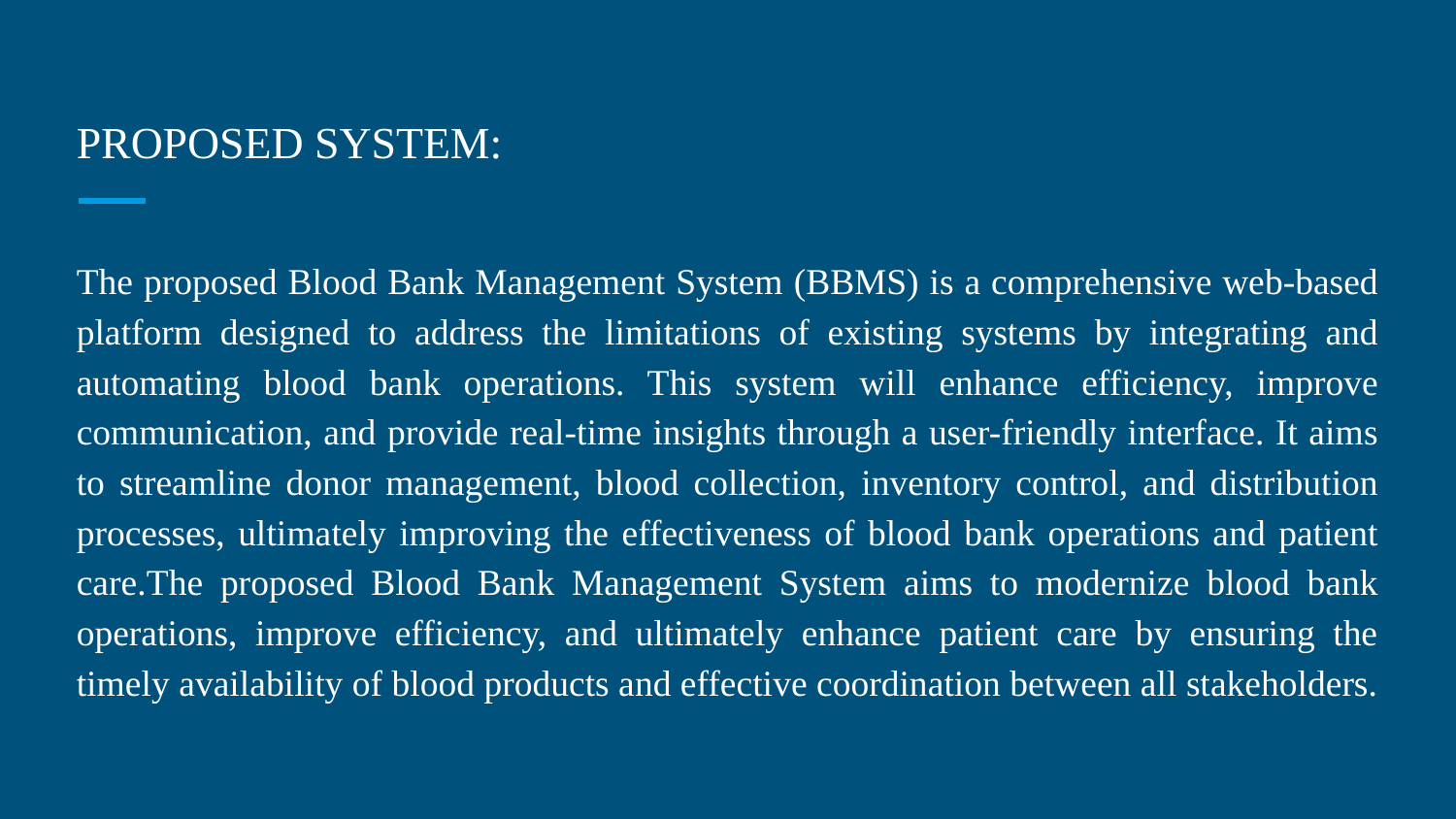

# PROPOSED SYSTEM:
The proposed Blood Bank Management System (BBMS) is a comprehensive web-based platform designed to address the limitations of existing systems by integrating and automating blood bank operations. This system will enhance efficiency, improve communication, and provide real-time insights through a user-friendly interface. It aims to streamline donor management, blood collection, inventory control, and distribution processes, ultimately improving the effectiveness of blood bank operations and patient care.The proposed Blood Bank Management System aims to modernize blood bank operations, improve efficiency, and ultimately enhance patient care by ensuring the timely availability of blood products and effective coordination between all stakeholders.